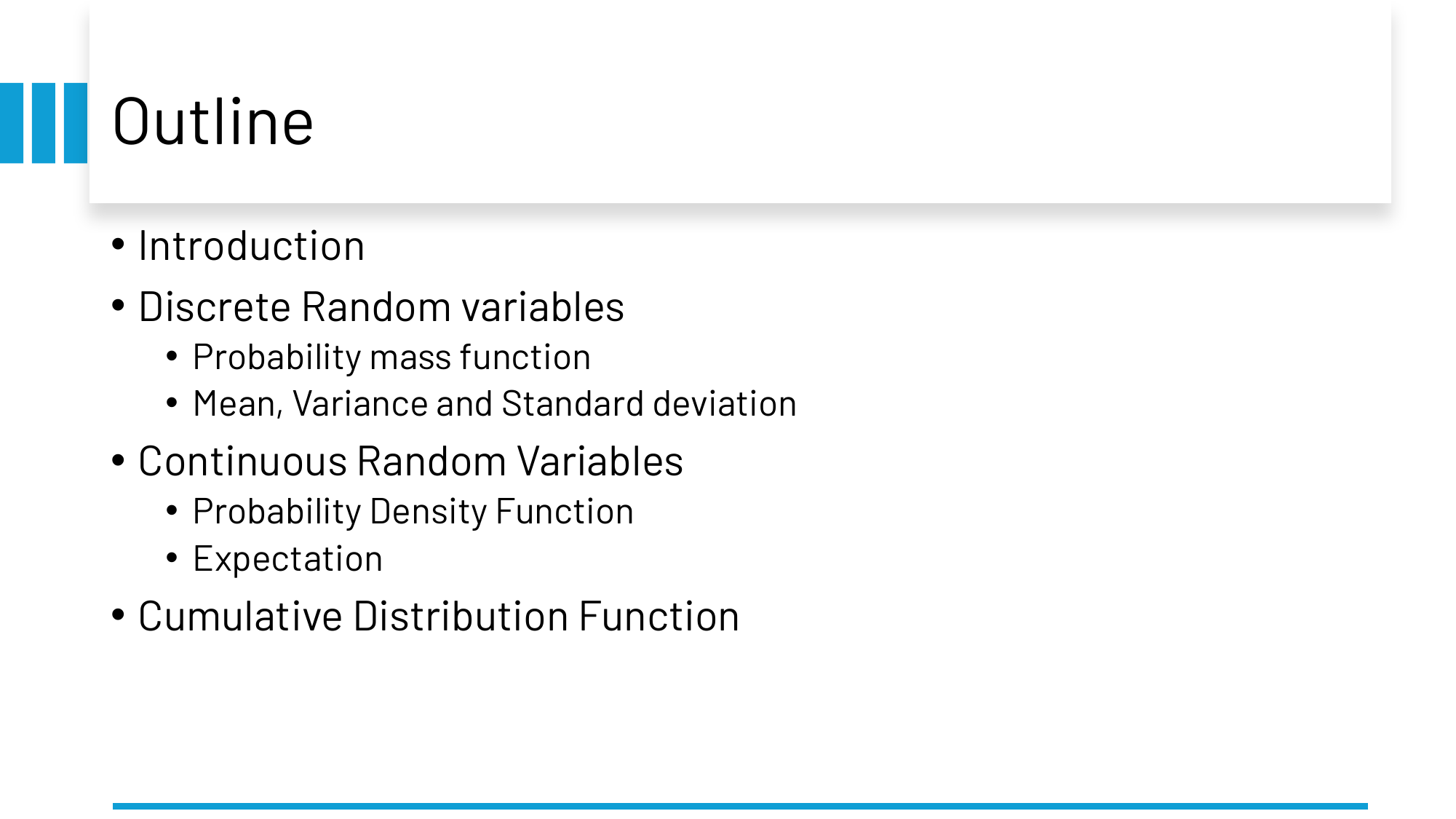

# Outline

Introduction
Discrete Random variables
Probability mass function
Mean, Variance and Standard deviation
Continuous Random Variables
Probability Density Function
Expectation
Cumulative Distribution Function